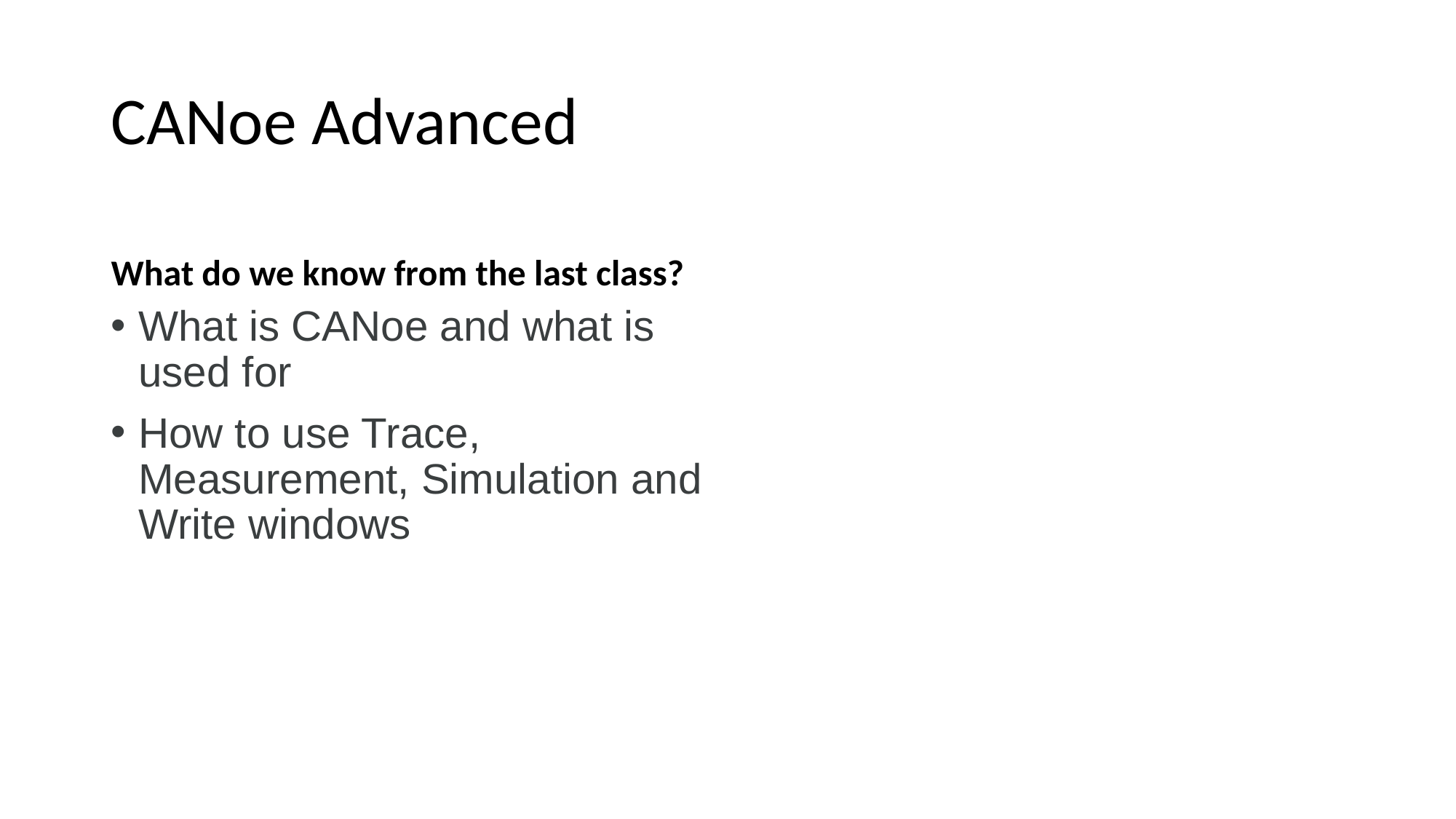

# CANoe Advanced
What do we know from the last class?

What is CANoe and what is used for
How to use Trace, Measurement, Simulation and Write windows